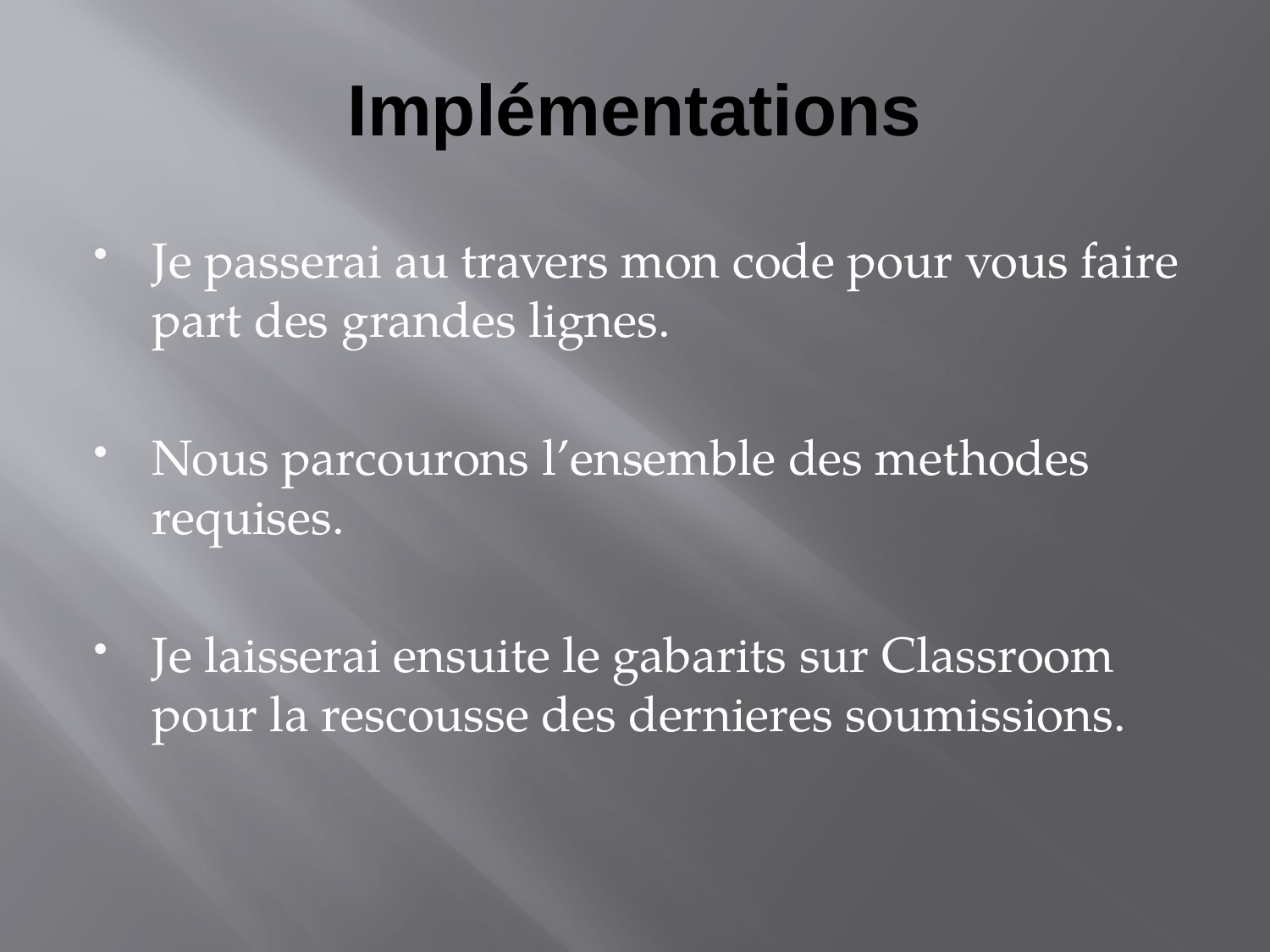

# Implémentations
Je passerai au travers mon code pour vous faire part des grandes lignes.

Nous parcourons l’ensemble des methodes requises.

Je laisserai ensuite le gabarits sur Classroom pour la rescousse des dernieres soumissions.